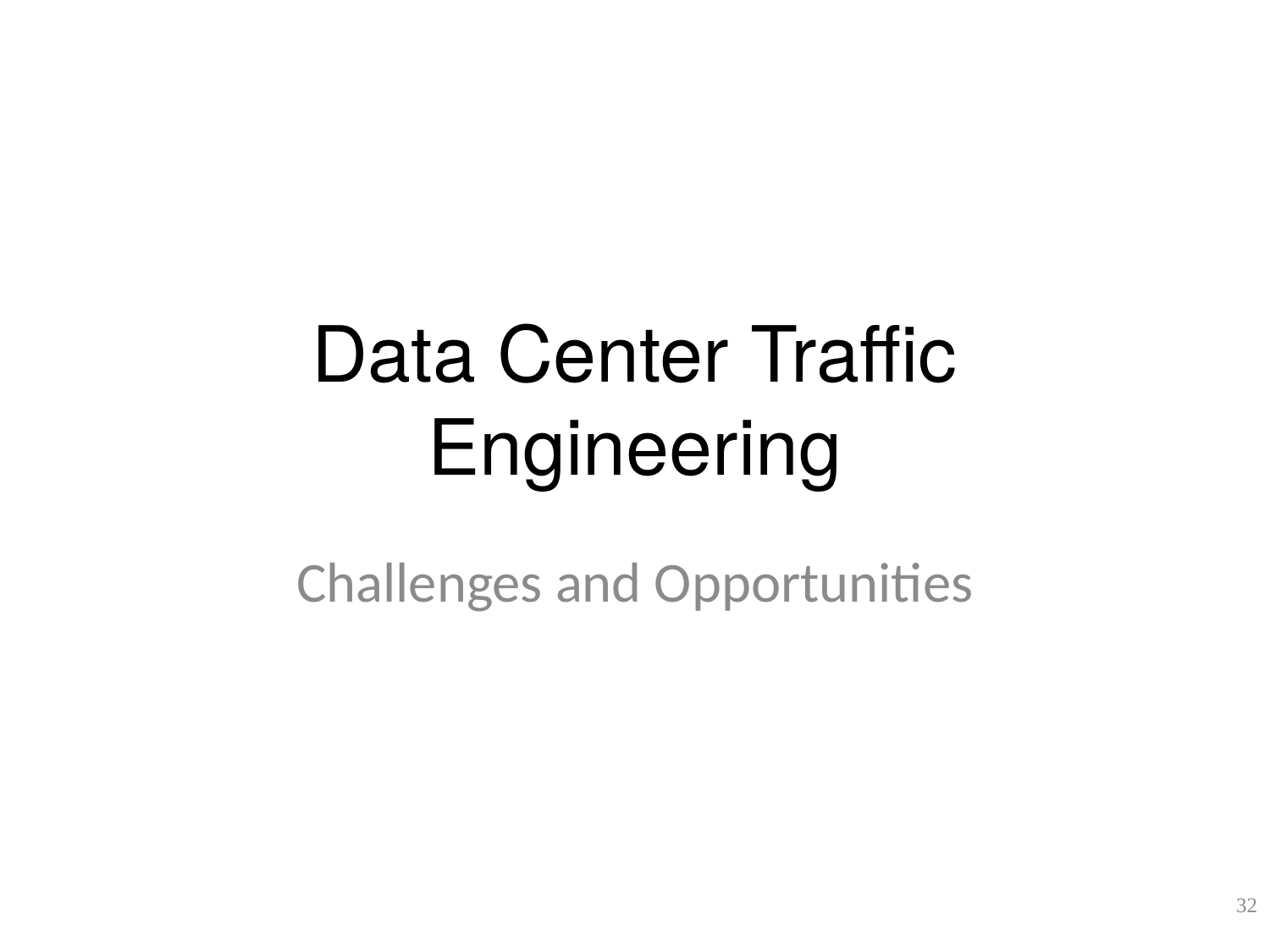

# Data Center Traffic Engineering
Challenges and Opportunities
32